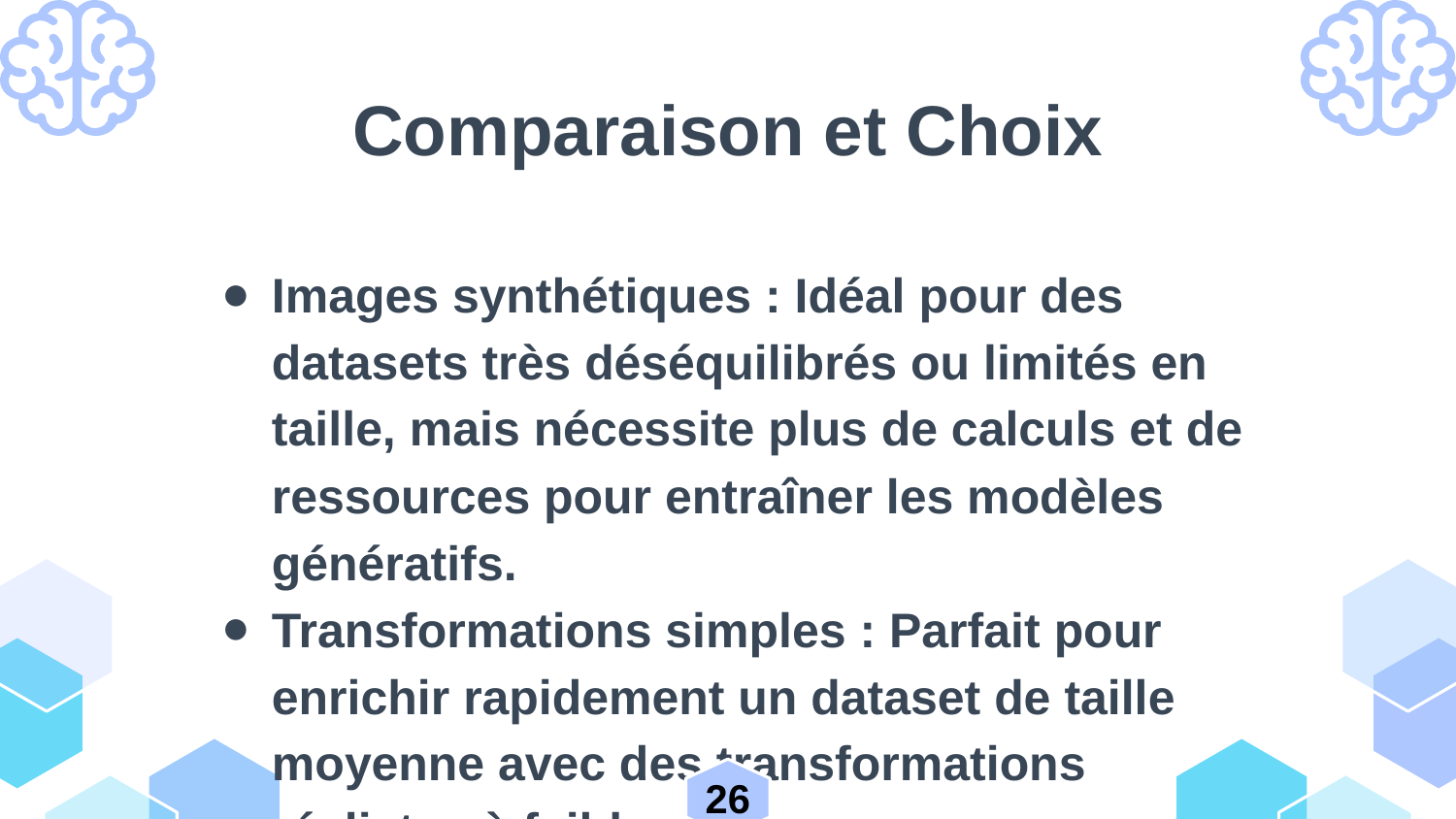

# Comparaison et Choix
Images synthétiques : Idéal pour des datasets très déséquilibrés ou limités en taille, mais nécessite plus de calculs et de ressources pour entraîner les modèles génératifs.
Transformations simples : Parfait pour enrichir rapidement un dataset de taille moyenne avec des transformations réalistes à faible coût.

Dans un projet, ces deux approches peuvent être combinées pour tirer parti de leurs avantages respectifs et améliorer significativement la performance du modèle.

26